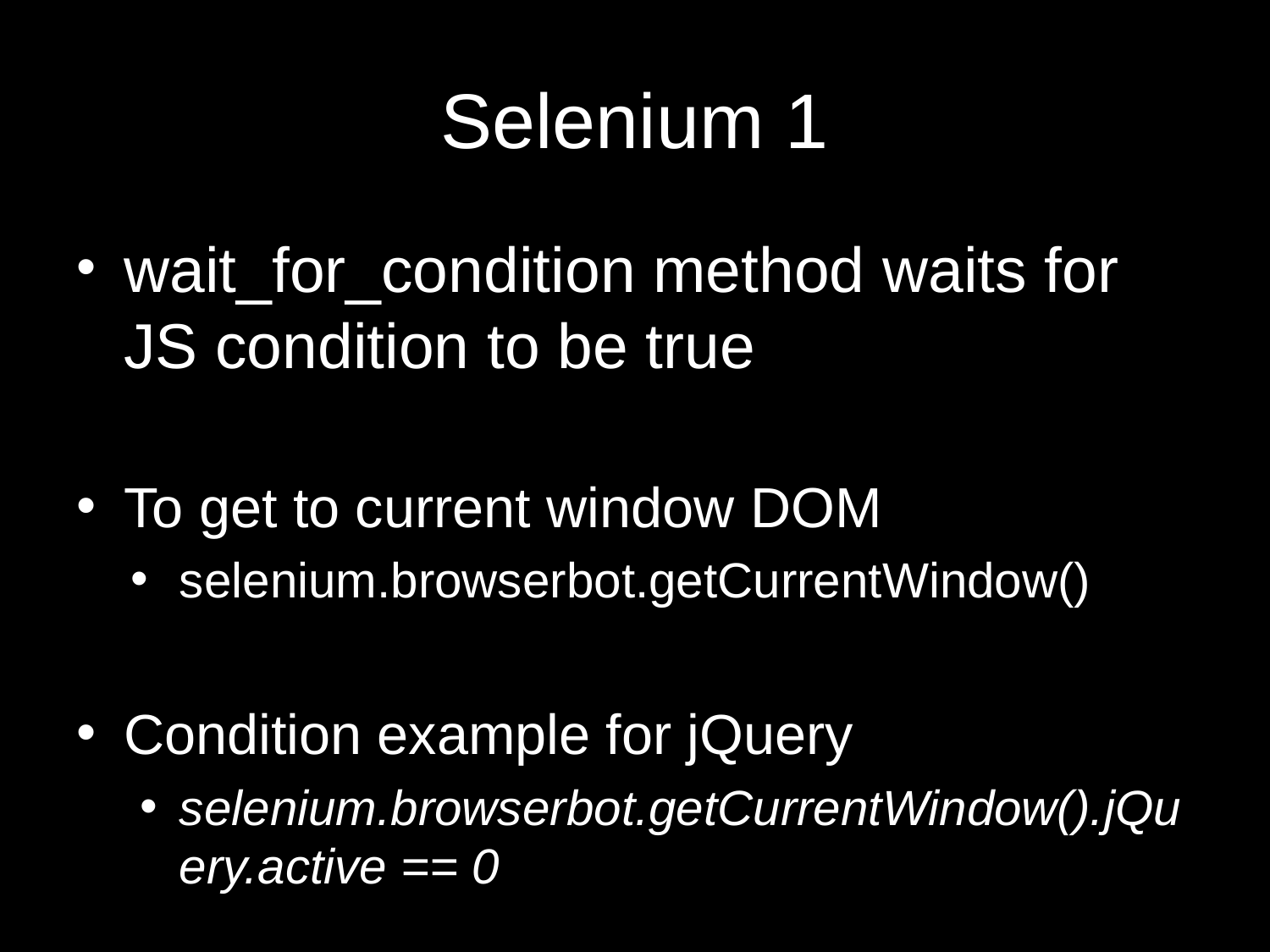

# Selenium 1
wait_for_condition method waits for JS condition to be true

To get to current window DOM
selenium.browserbot.getCurrentWindow()

Condition example for jQuery
selenium.browserbot.getCurrentWindow().jQuery.active == 0